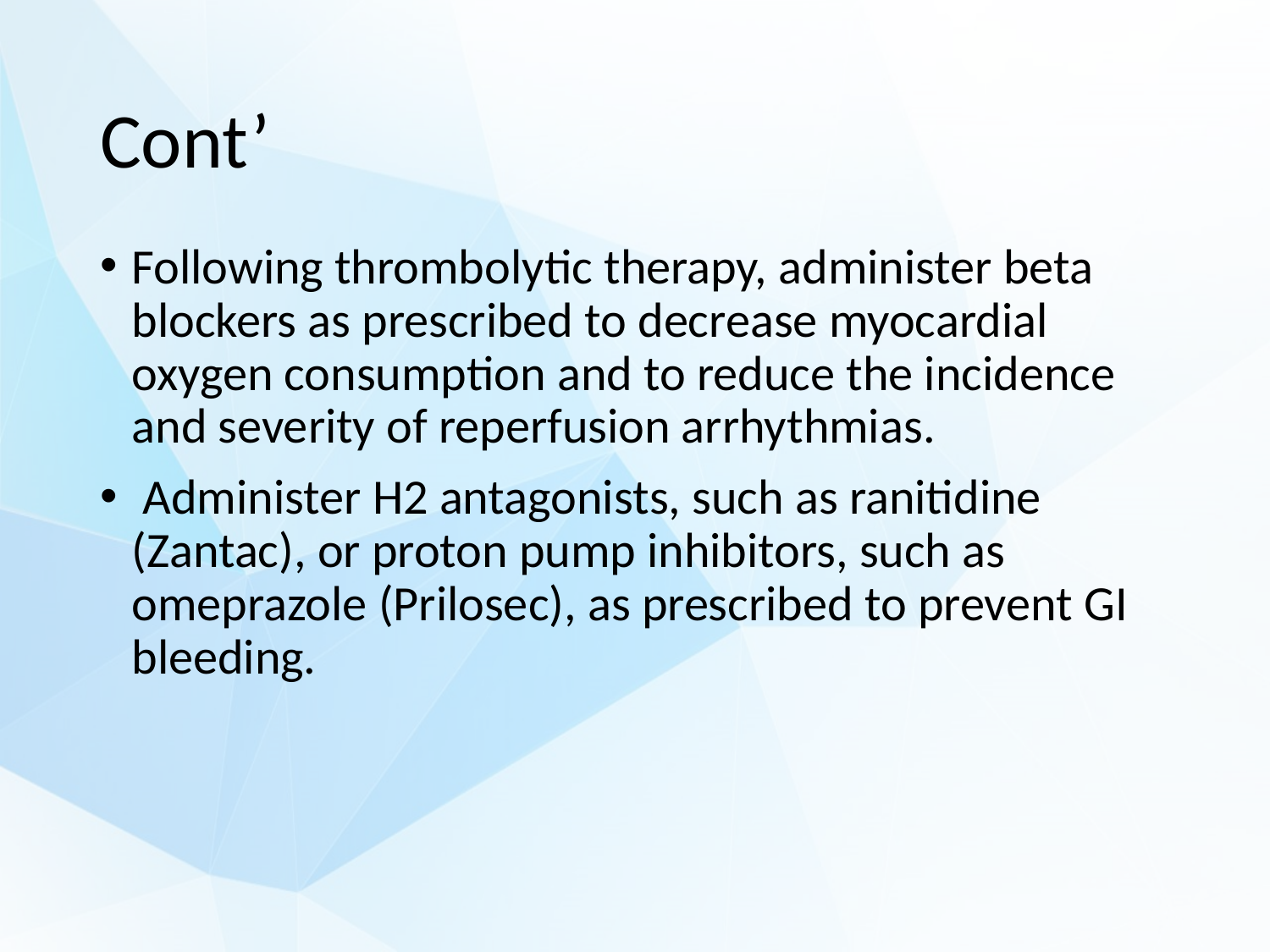

# Cont’
Following thrombolytic therapy, administer beta blockers as prescribed to decrease myocardial oxygen consumption and to reduce the incidence and severity of reperfusion arrhythmias.
 Administer H2 antagonists, such as ranitidine (Zantac), or proton pump inhibitors, such as omeprazole (Prilosec), as prescribed to prevent GI bleeding.